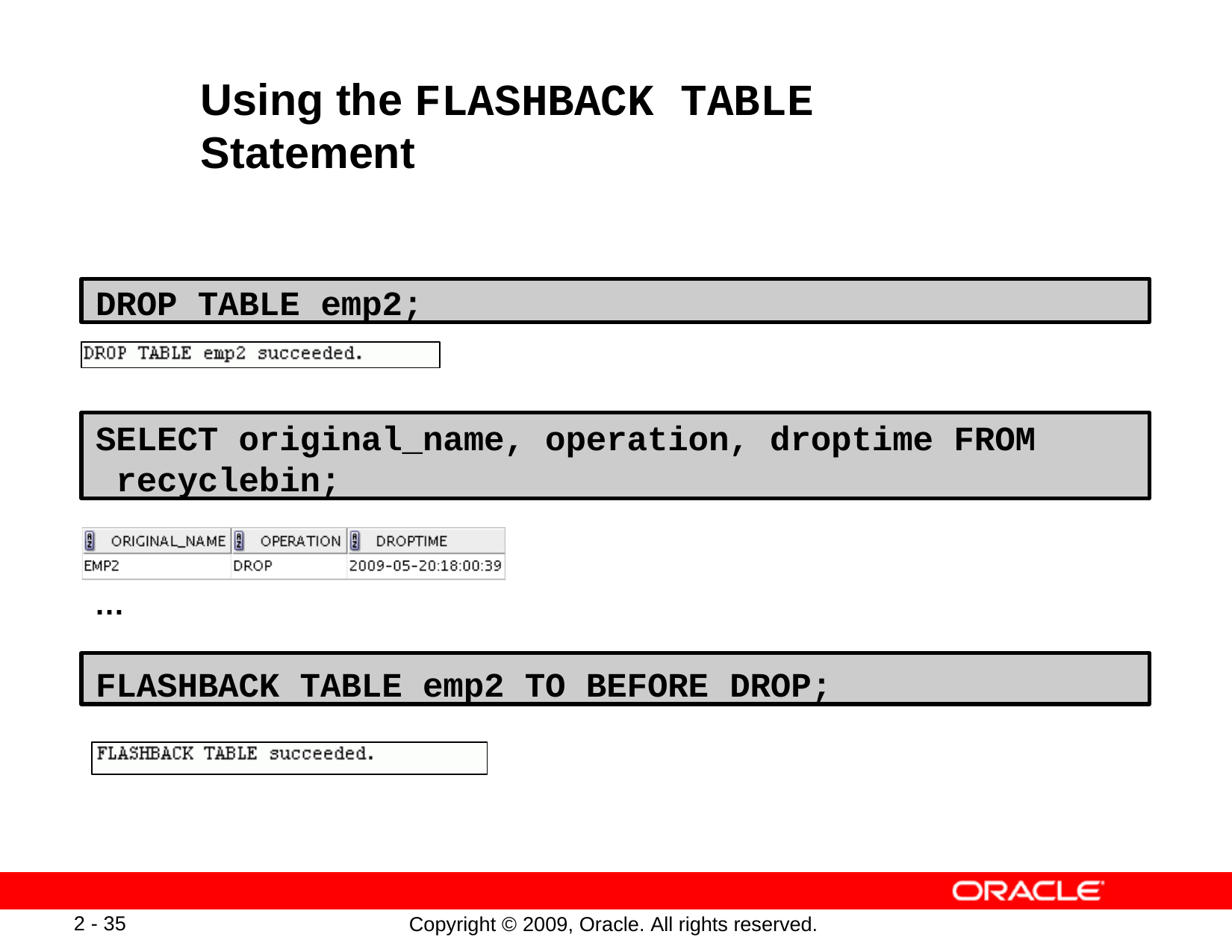

# Using the FLASHBACK TABLE Statement
DROP TABLE emp2;

SELECT original_name, operation, droptime FROM  recyclebin;

…
FLASHBACK TABLE emp2 TO BEFORE DROP;

2 - 35
Copyright © 2009, Oracle. All rights reserved.